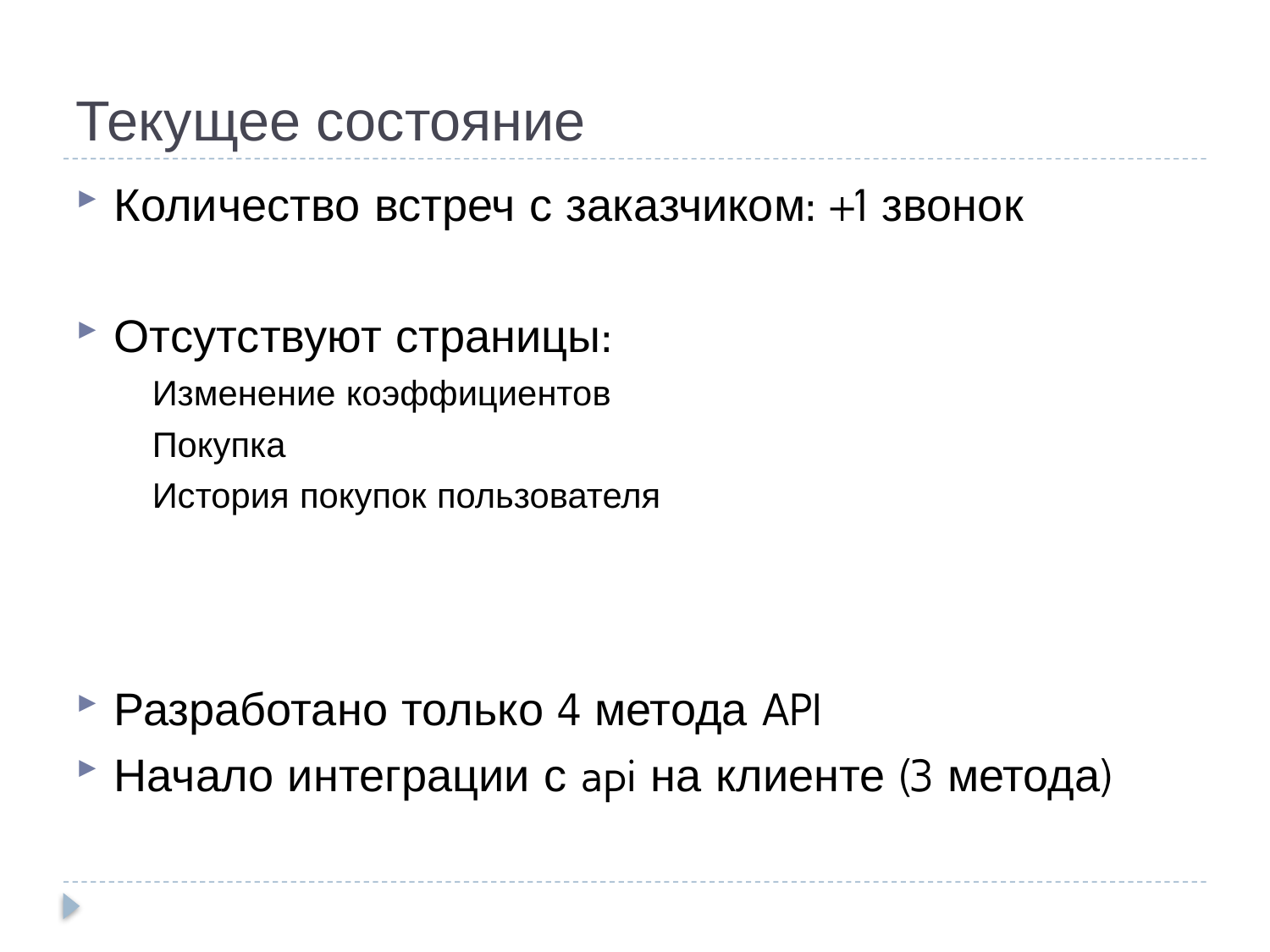

# Текущее состояние
Количество встреч с заказчиком: +1 звонок

Отсутствуют страницы:
Изменение коэффициентов
Покупка
История покупок пользователя

Разработано только 4 метода API
Начало интеграции с api на клиенте (3 метода)